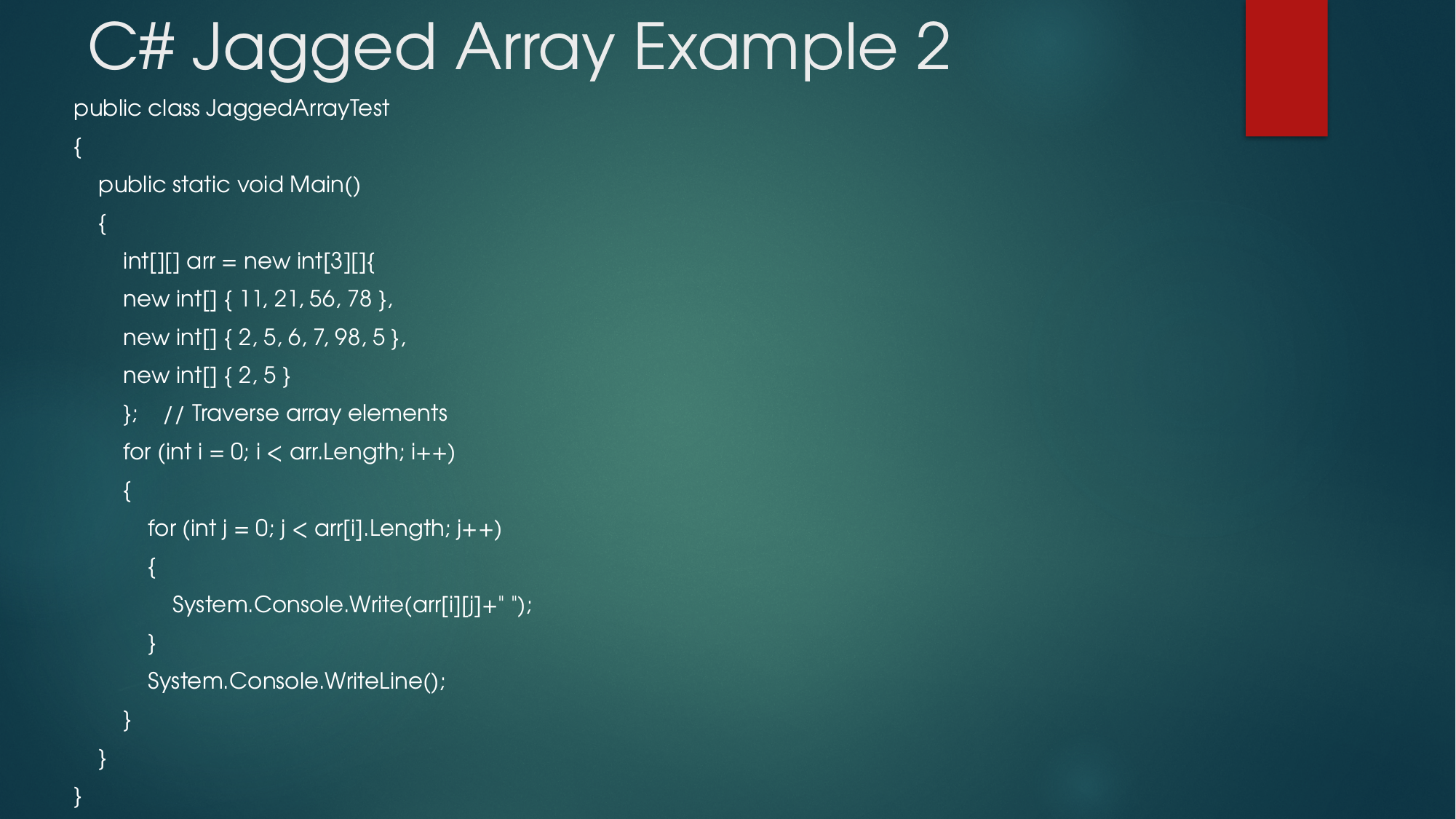

# C# Jagged Array Example 2
public class JaggedArrayTest
{
    public static void Main()
    {
        int[][] arr = new int[3][]{
        new int[] { 11, 21, 56, 78 },
        new int[] { 2, 5, 6, 7, 98, 5 },
        new int[] { 2, 5 }
        };    // Traverse array elements
        for (int i = 0; i < arr.Length; i++)
        {
            for (int j = 0; j < arr[i].Length; j++)
            {
                System.Console.Write(arr[i][j]+" ");
            }
            System.Console.WriteLine();
        }
    }
}